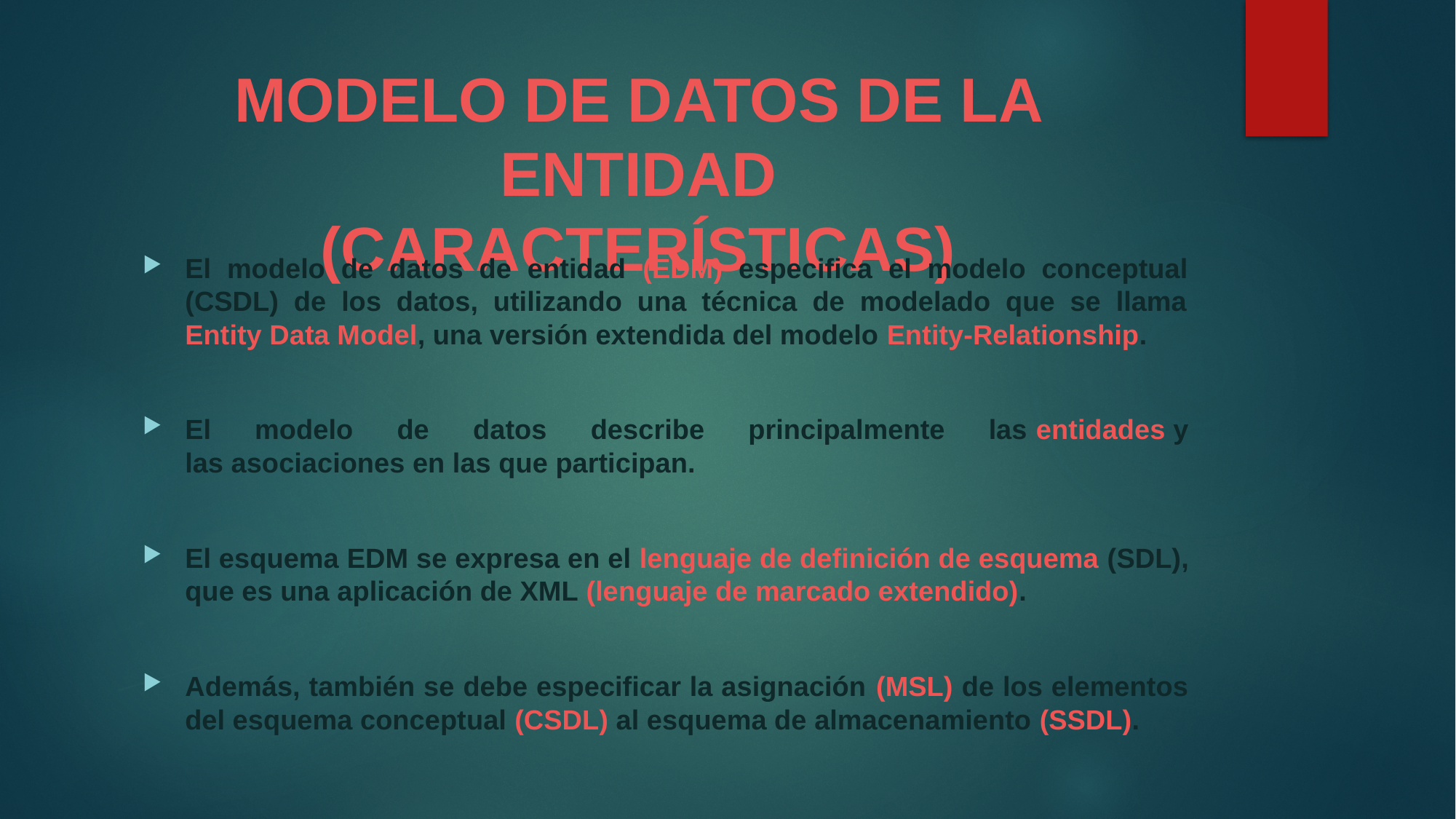

# MODELO DE DATOS DE LA ENTIDAD (CARACTERÍSTICAS)
El modelo de datos de entidad (EDM) especifica el modelo conceptual (CSDL) de los datos, utilizando una técnica de modelado que se llama Entity Data Model, una versión extendida del modelo Entity-Relationship.

El modelo de datos describe principalmente las entidades y las asociaciones en las que participan.

El esquema EDM se expresa en el lenguaje de definición de esquema (SDL), que es una aplicación de XML (lenguaje de marcado extendido).

Además, también se debe especificar la asignación (MSL) de los elementos del esquema conceptual (CSDL) al esquema de almacenamiento (SSDL).